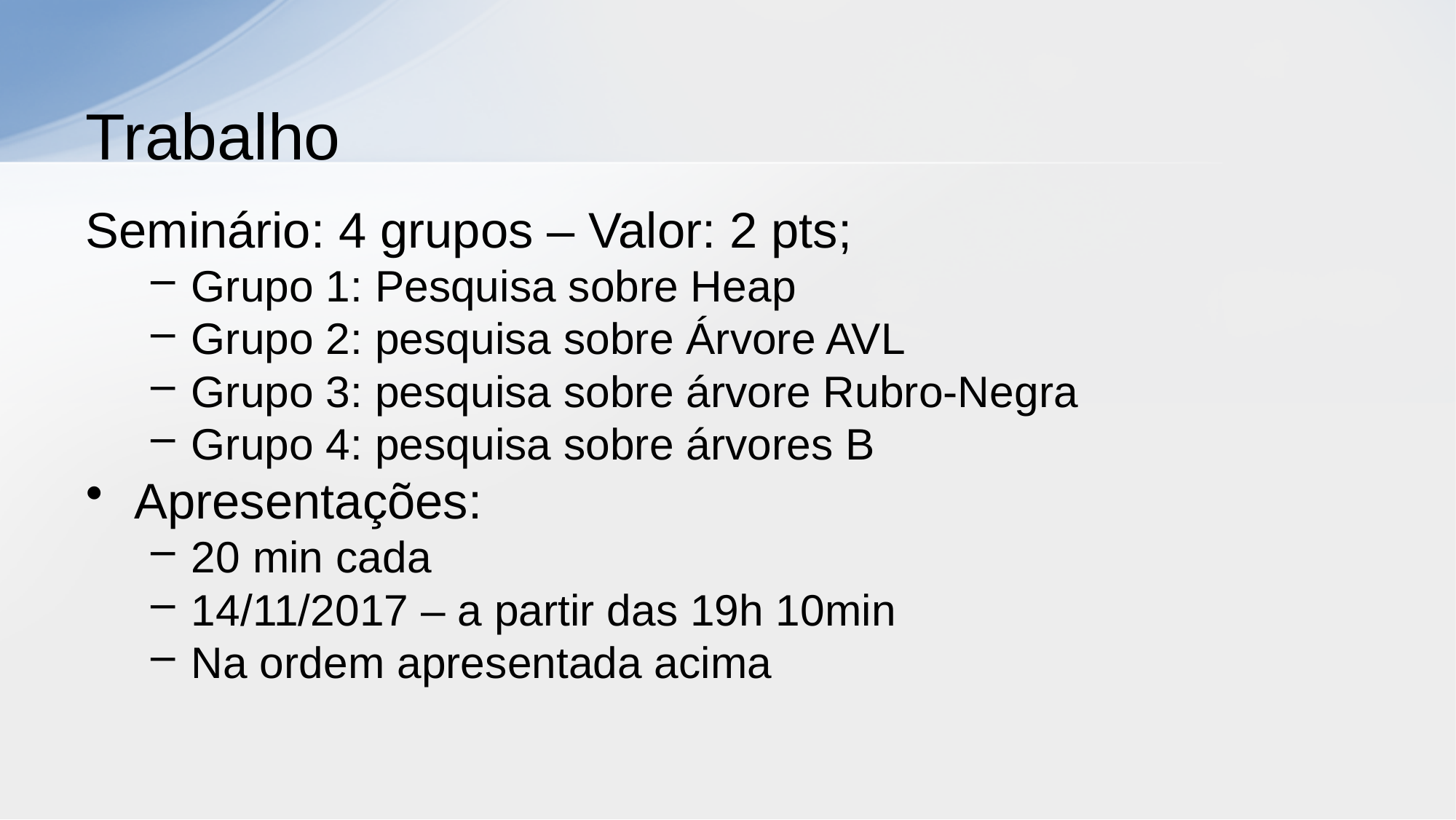

# Trabalho
Seminário: 4 grupos – Valor: 2 pts;
Grupo 1: Pesquisa sobre Heap
Grupo 2: pesquisa sobre Árvore AVL
Grupo 3: pesquisa sobre árvore Rubro-Negra
Grupo 4: pesquisa sobre árvores B
Apresentações:
20 min cada
14/11/2017 – a partir das 19h 10min
Na ordem apresentada acima